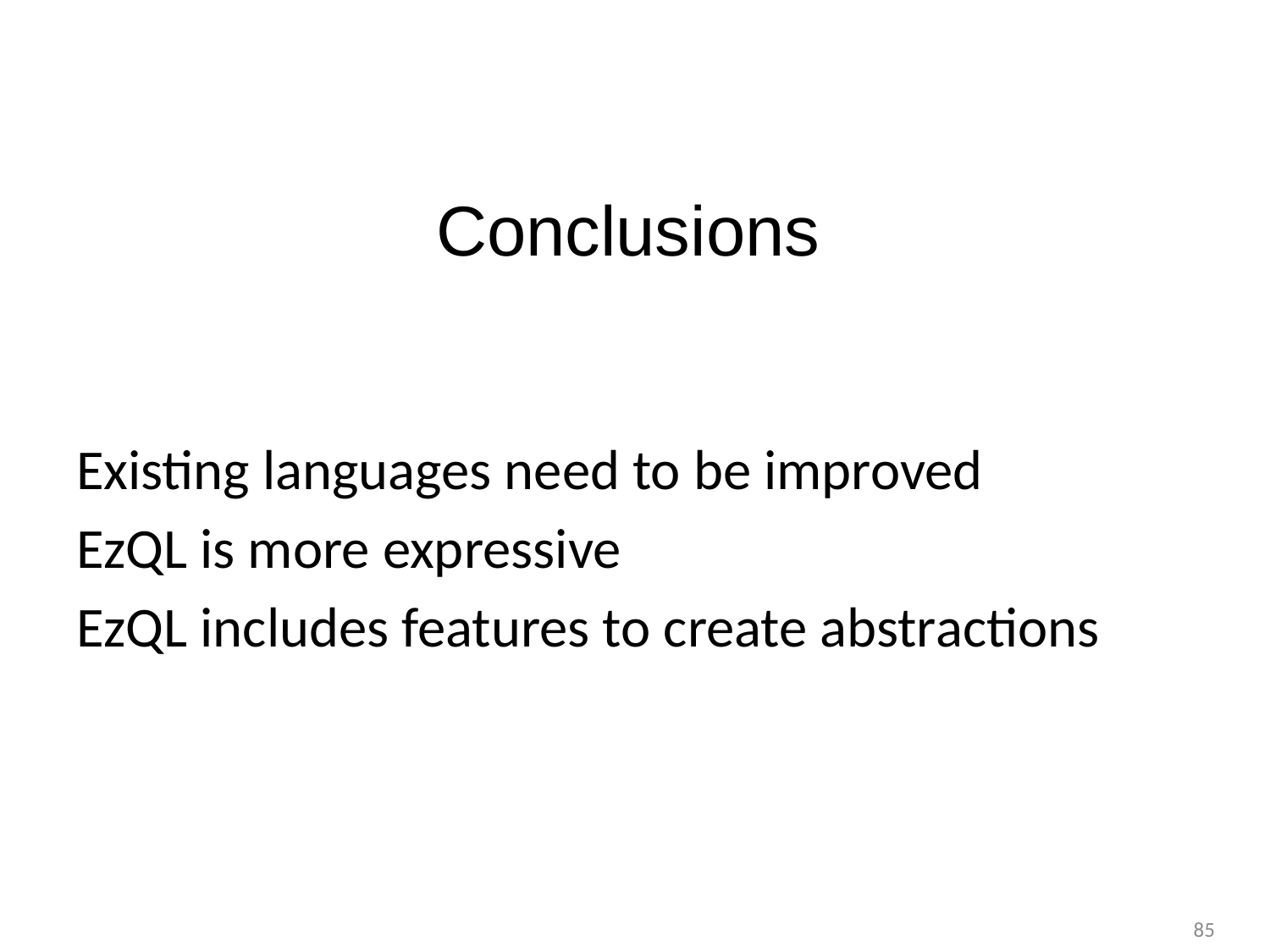

# Conclusions
Existing languages need to be improved
EzQL is more expressive
EzQL includes features to create abstractions
85